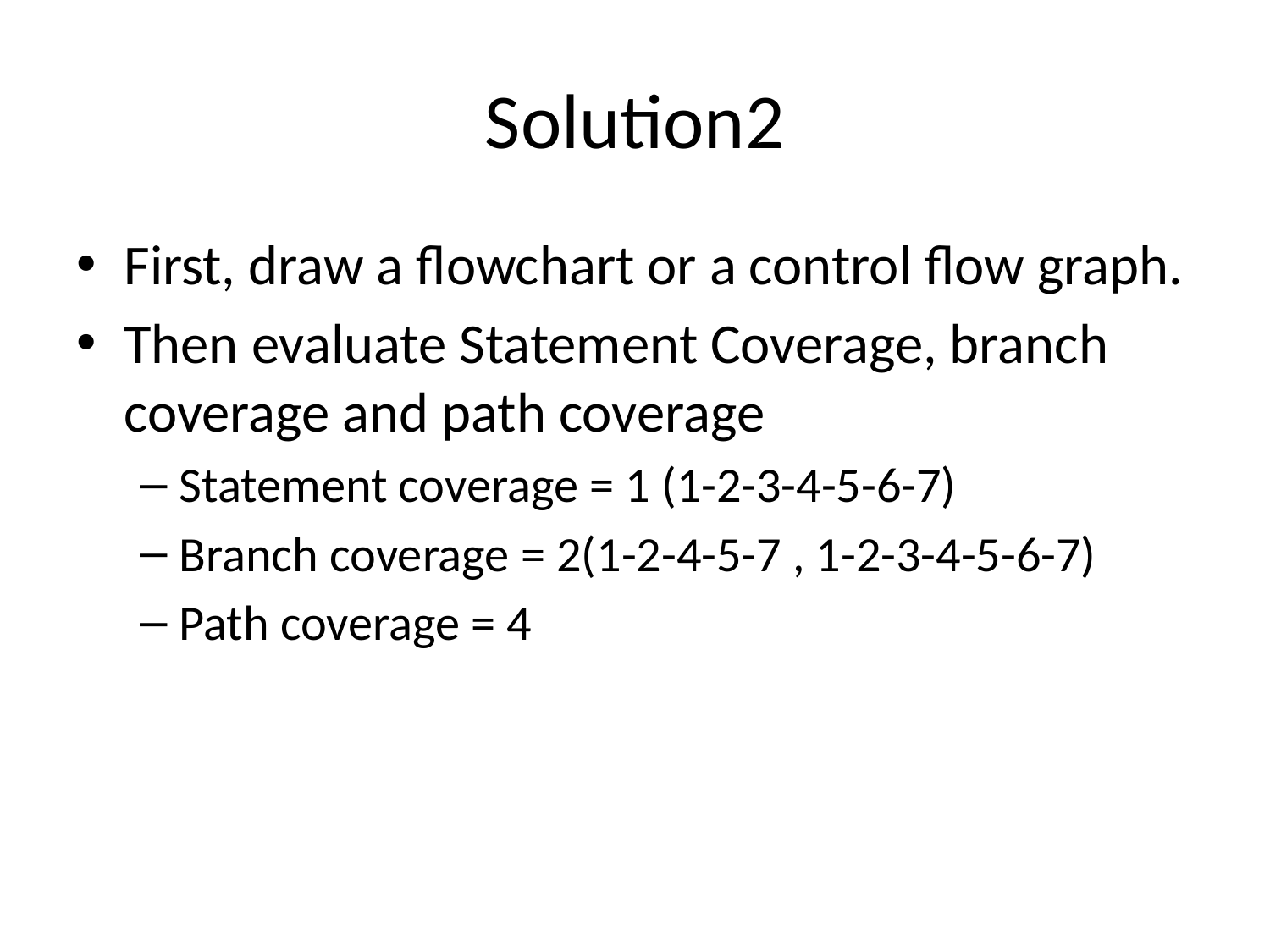

# Solution2
First, draw a flowchart or a control flow graph.
Then evaluate Statement Coverage, branch coverage and path coverage
Statement coverage = 1 (1-2-3-4-5-6-7)
Branch coverage = 2(1-2-4-5-7 , 1-2-3-4-5-6-7)
Path coverage = 4